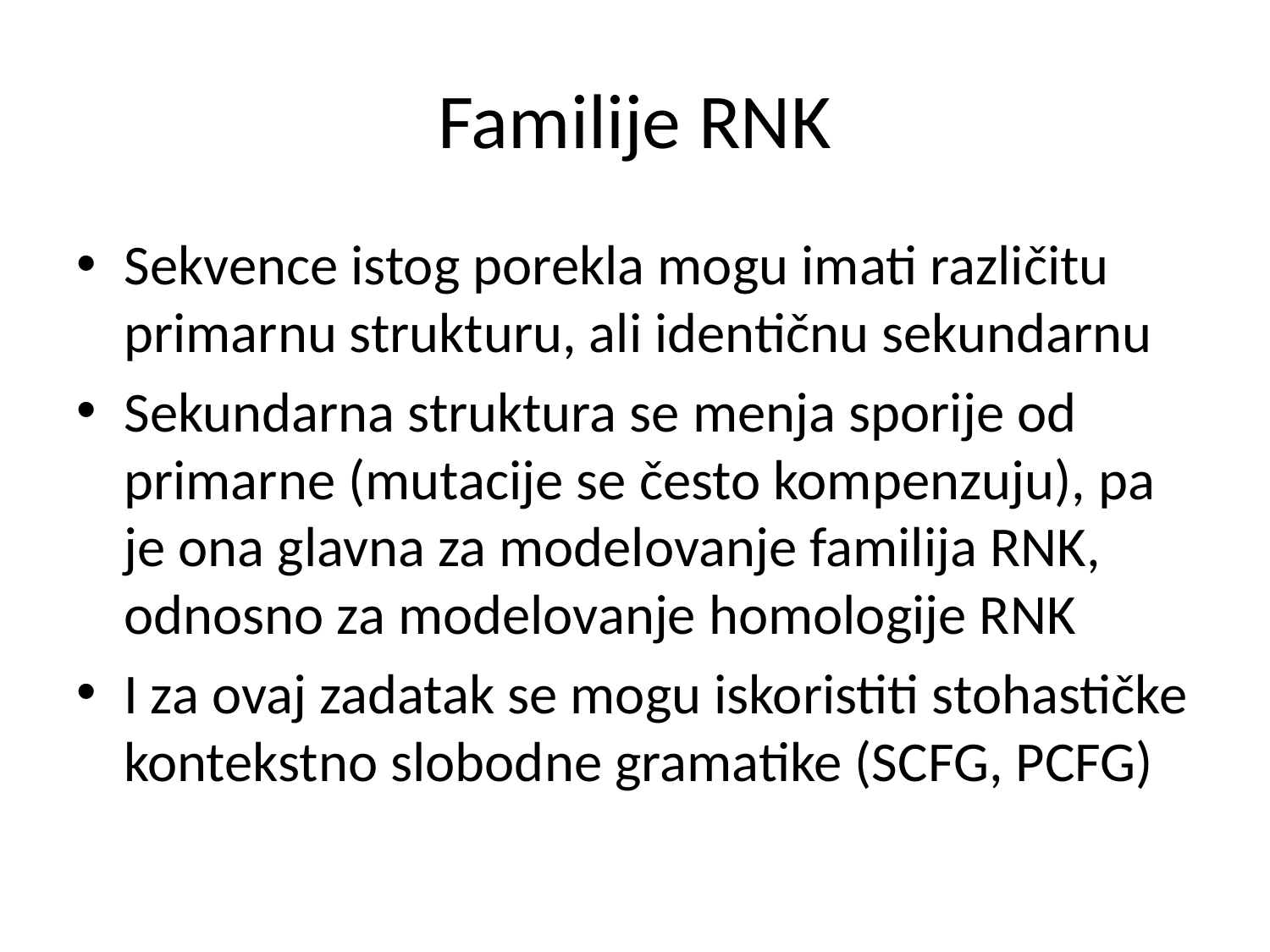

# Familije RNK
Sekvence istog porekla mogu imati različitu primarnu strukturu, ali identičnu sekundarnu
Sekundarna struktura se menja sporije od primarne (mutacije se često kompenzuju), pa je ona glavna za modelovanje familija RNK, odnosno za modelovanje homologije RNK
I za ovaj zadatak se mogu iskoristiti stohastičke kontekstno slobodne gramatike (SCFG, PCFG)